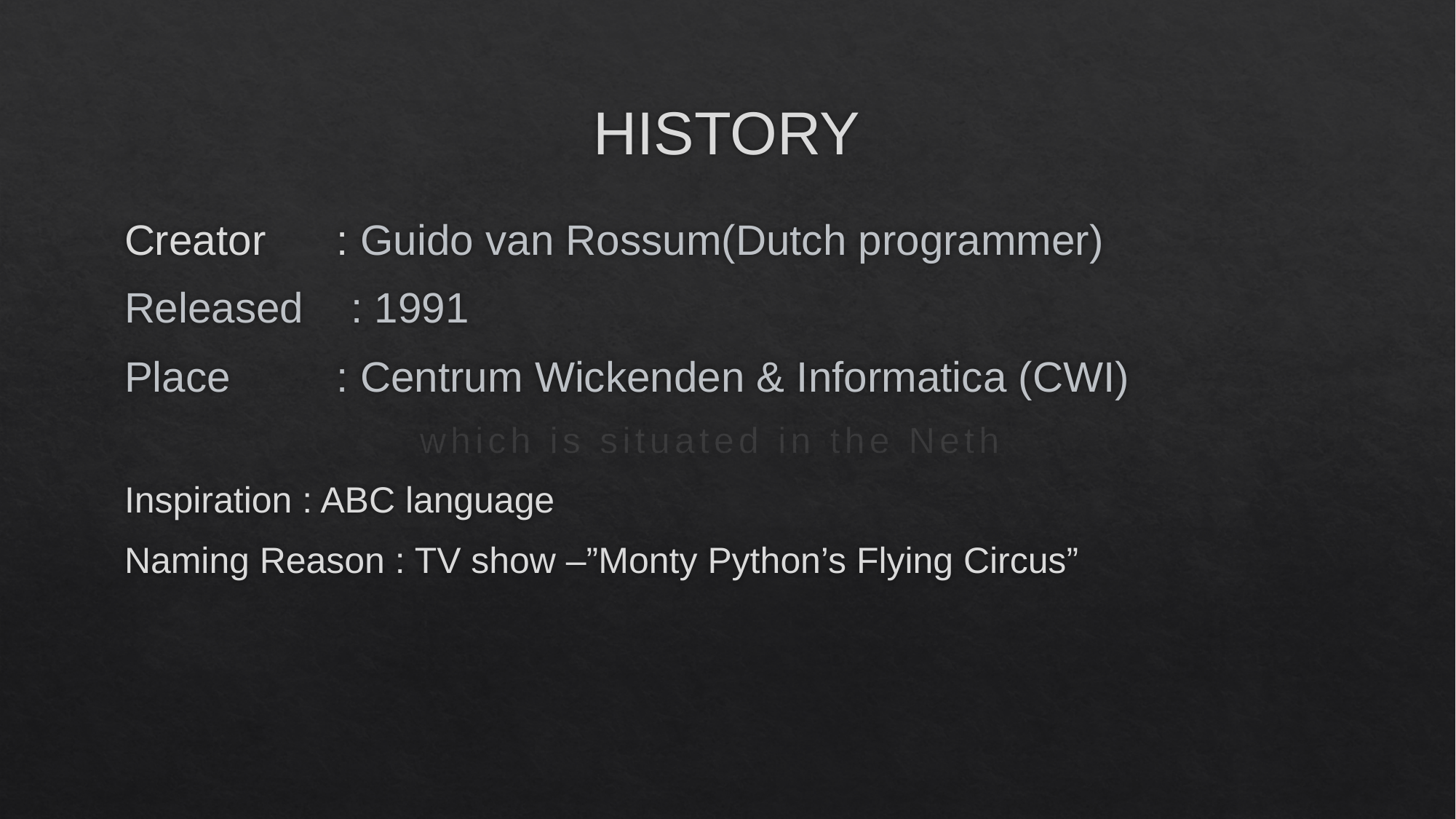

# HISTORY
Creator      : Guido van Rossum(Dutch programmer)
Released    : 1991
Place         : Centrum Wickenden & Informatica (CWI)
                             which is situated in the Netherlands.
Inspiration : ABC language
Naming Reason : TV show –”Monty Python’s Flying Circus”